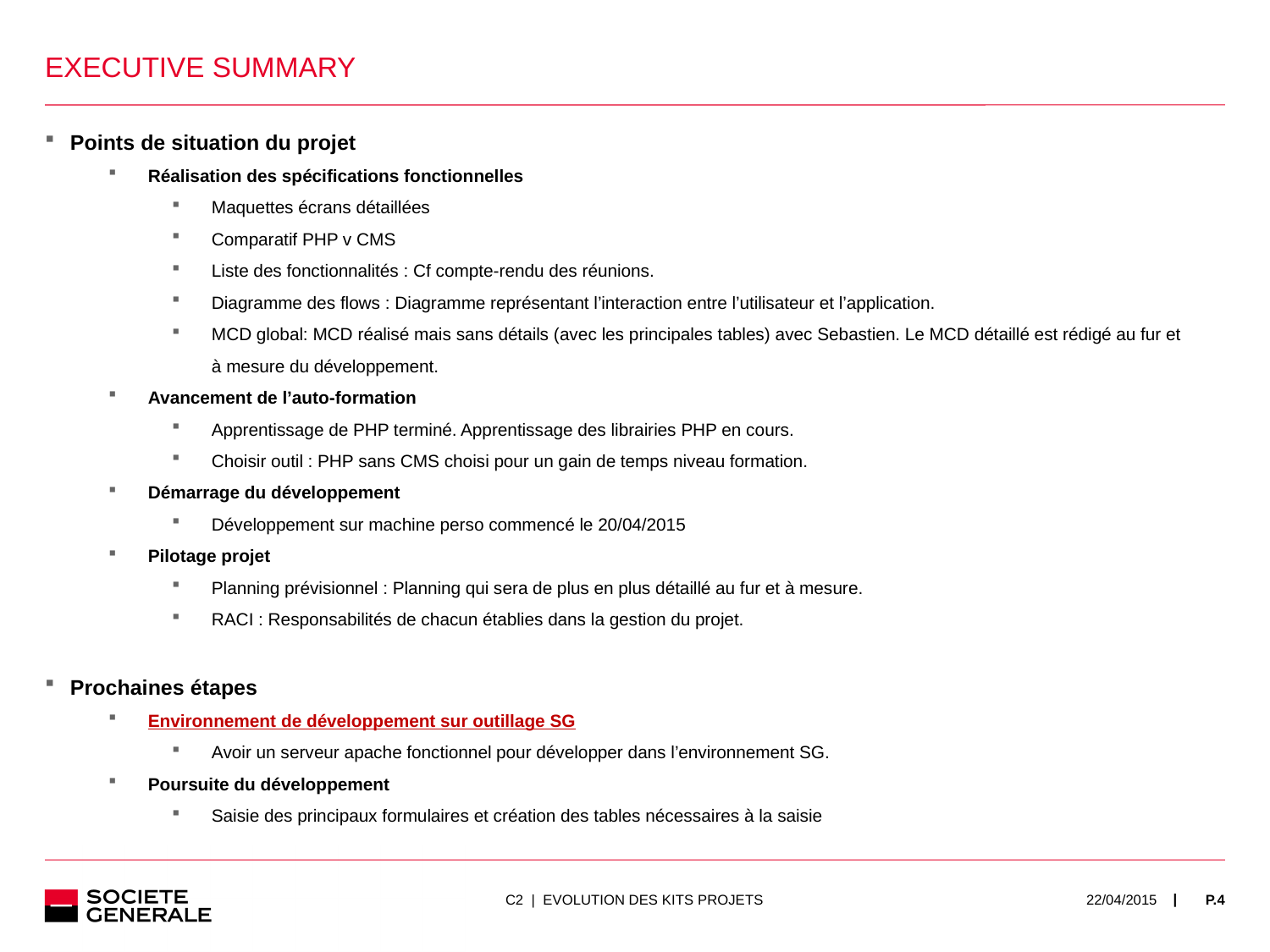

EXECUTIVE SUMMARY
Points de situation du projet
Réalisation des spécifications fonctionnelles
Maquettes écrans détaillées
Comparatif PHP v CMS
Liste des fonctionnalités : Cf compte-rendu des réunions.
Diagramme des flows : Diagramme représentant l’interaction entre l’utilisateur et l’application.
MCD global: MCD réalisé mais sans détails (avec les principales tables) avec Sebastien. Le MCD détaillé est rédigé au fur et à mesure du développement.
Avancement de l’auto-formation
Apprentissage de PHP terminé. Apprentissage des librairies PHP en cours.
Choisir outil : PHP sans CMS choisi pour un gain de temps niveau formation.
Démarrage du développement
Développement sur machine perso commencé le 20/04/2015
Pilotage projet
Planning prévisionnel : Planning qui sera de plus en plus détaillé au fur et à mesure.
RACI : Responsabilités de chacun établies dans la gestion du projet.

Prochaines étapes
Environnement de développement sur outillage SG
Avoir un serveur apache fonctionnel pour développer dans l’environnement SG.
Poursuite du développement
Saisie des principaux formulaires et création des tables nécessaires à la saisie

C2  |  EVOLUTION DES KITS PROJETS
22/04/2015
P.4